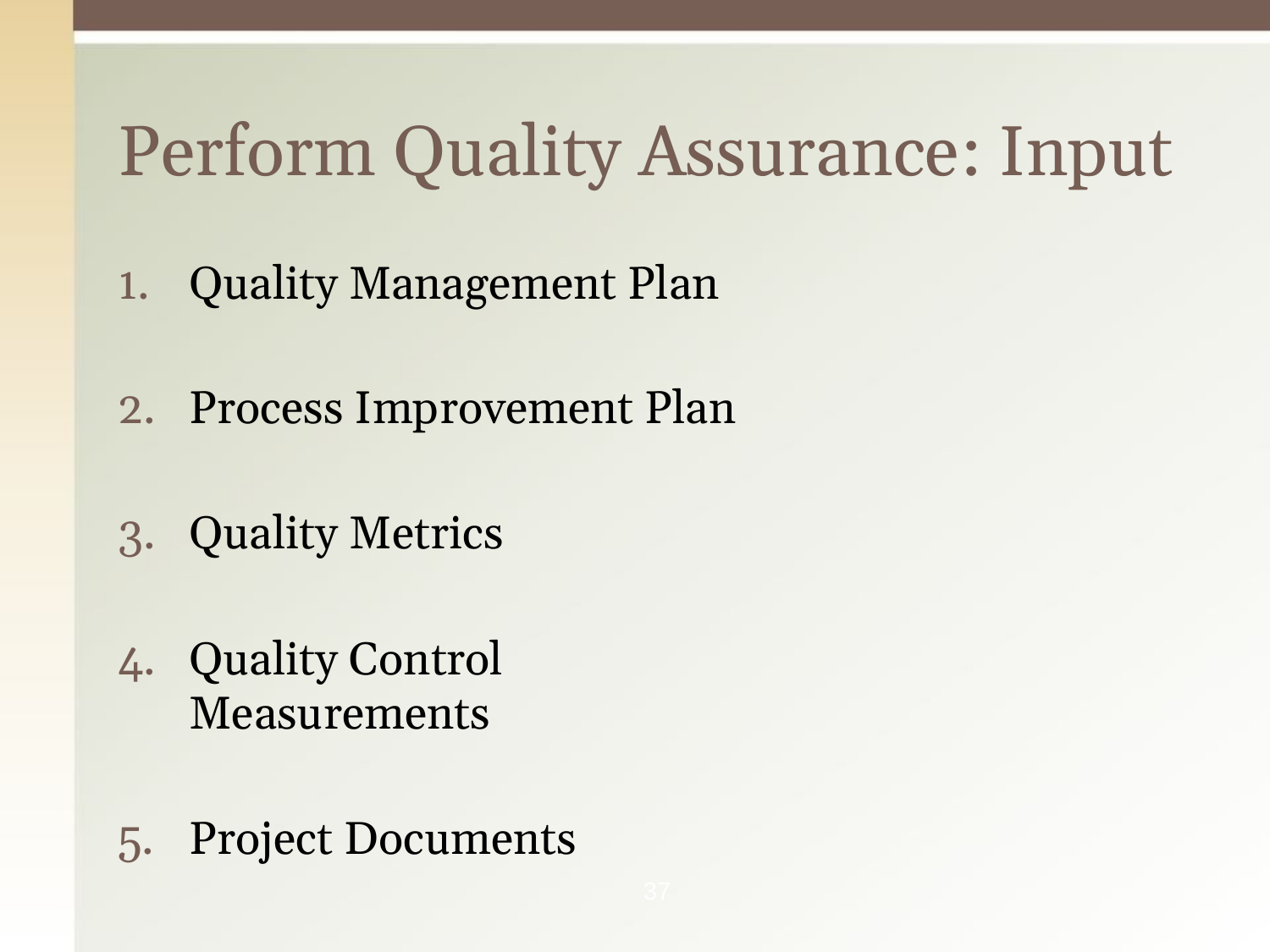

# Perform Quality Assurance: Input
Quality Management Plan

Process Improvement Plan

Quality Metrics

Quality Control Measurements

Project Documents
37